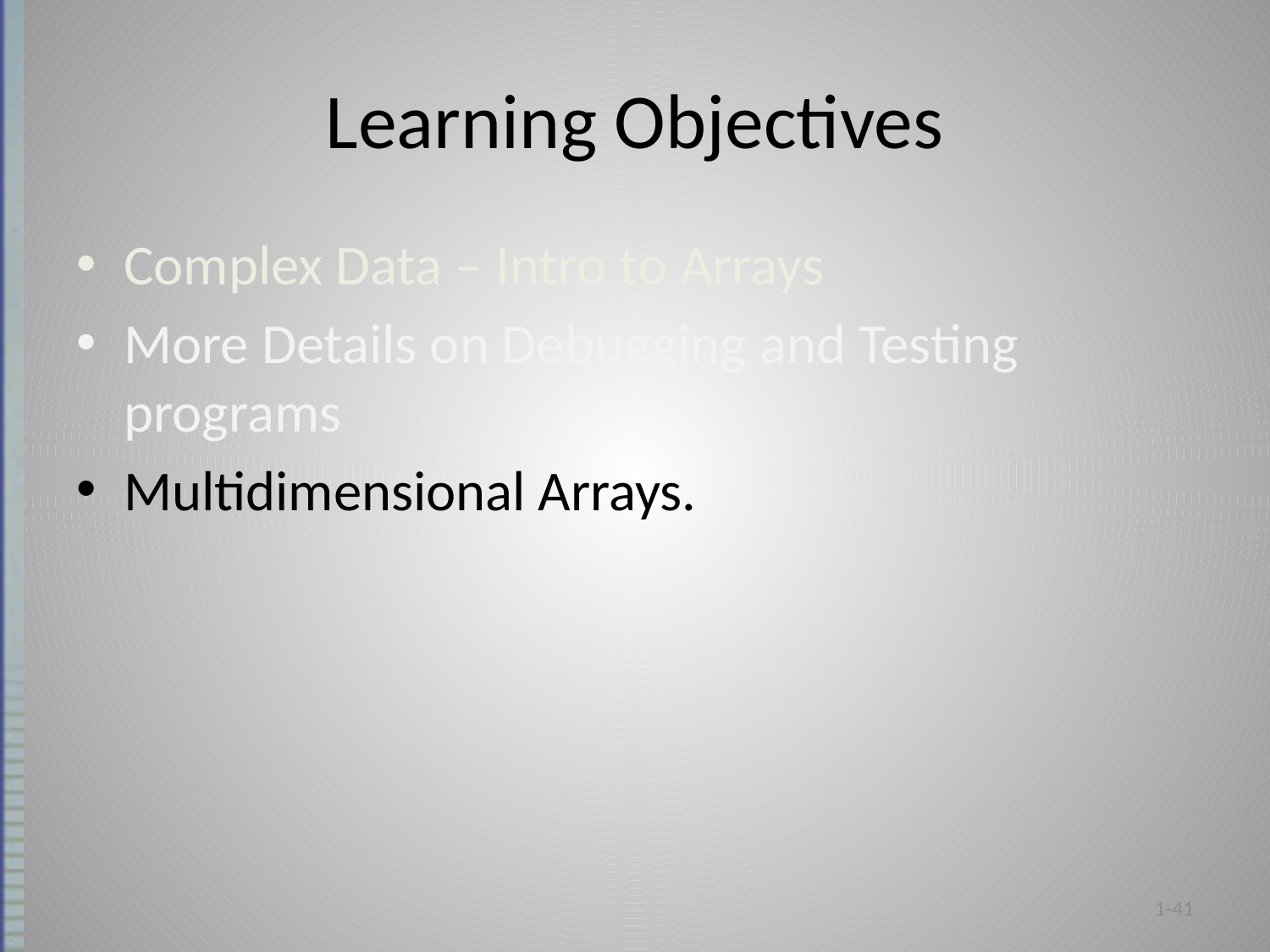

# Learning Objectives
Complex Data – Intro to Arrays
More Details on Debugging and Testing programs
Multidimensional Arrays.

1-41